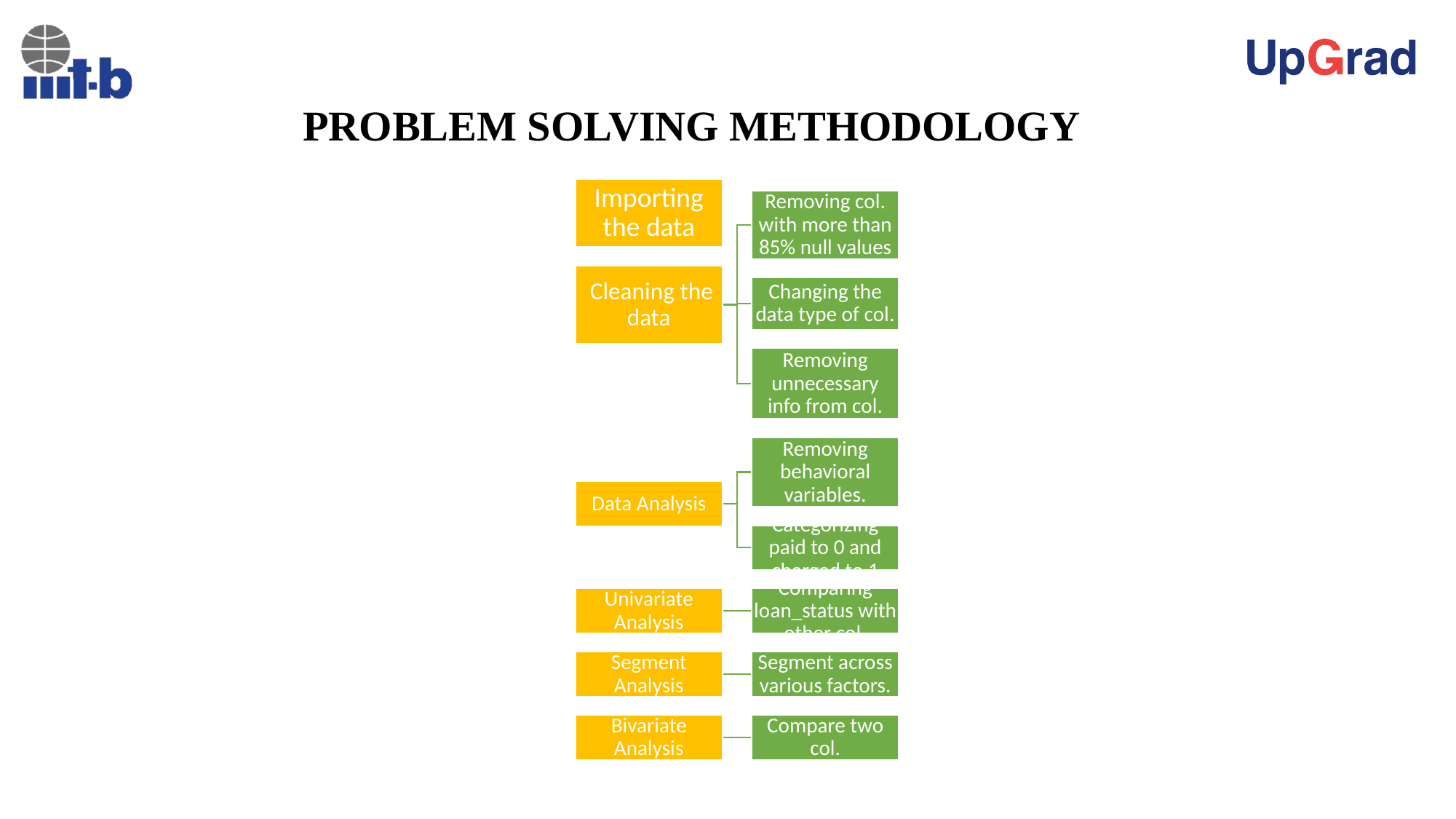

# PROBLEM SOLVING METHODOLOGY
Importing the data
 Cleaning the data
Removing col. with more than 85% null values
Changing the data type of col.
Removing unnecessary info from col.
Data Analysis
Removing behavioral variables.
Categorizing paid to 0 and charged to 1
Univariate Analysis
Comparing loan_status with other col.
Segment Analysis
Segment across various factors.
Bivariate Analysis
Compare two col.